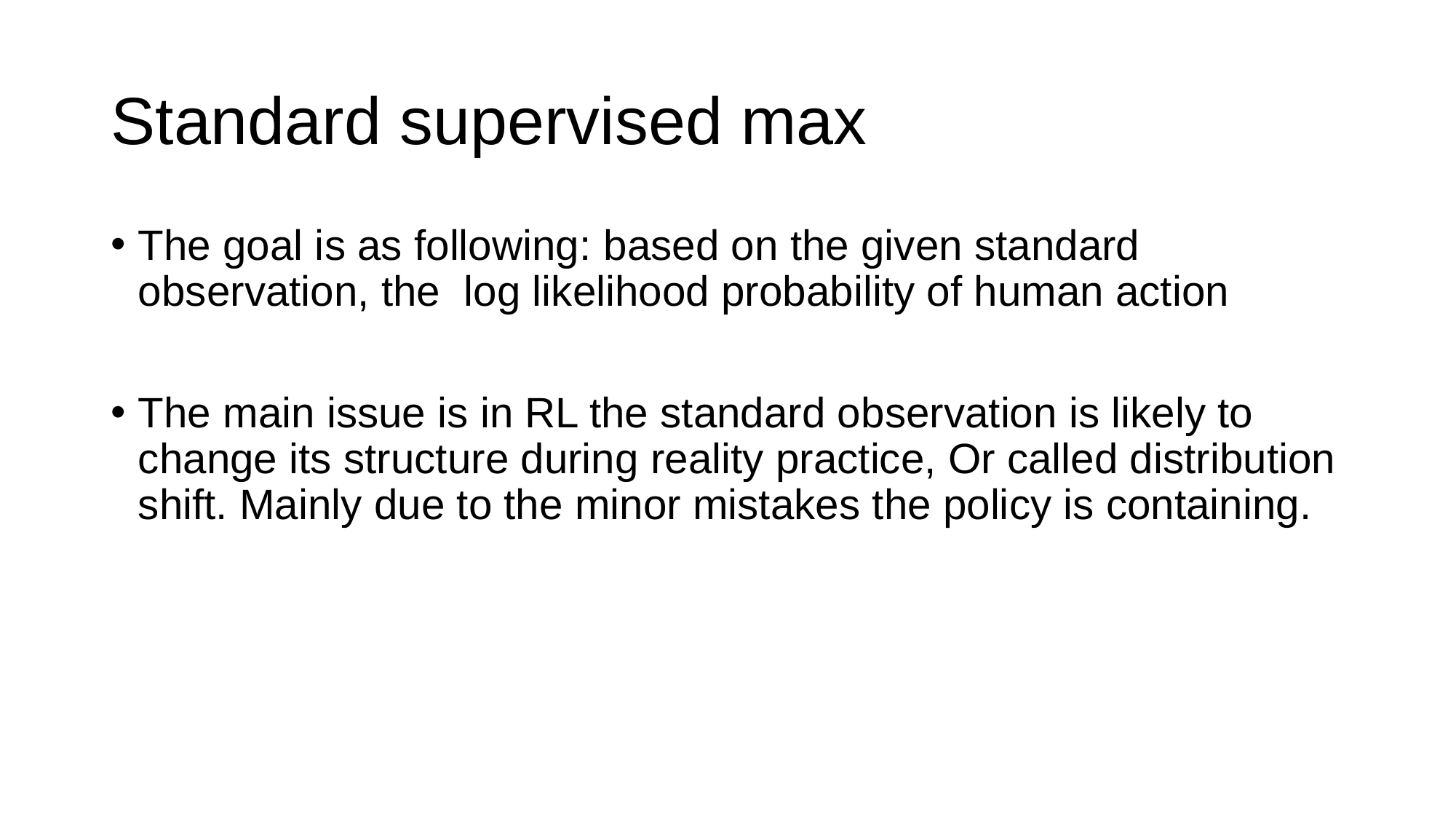

# Standard supervised max
The goal is as following: based on the given standard observation, the  log likelihood probability of human action

The main issue is in RL the standard observation is likely to change its structure during reality practice, Or called distribution shift. Mainly due to the minor mistakes the policy is containing.